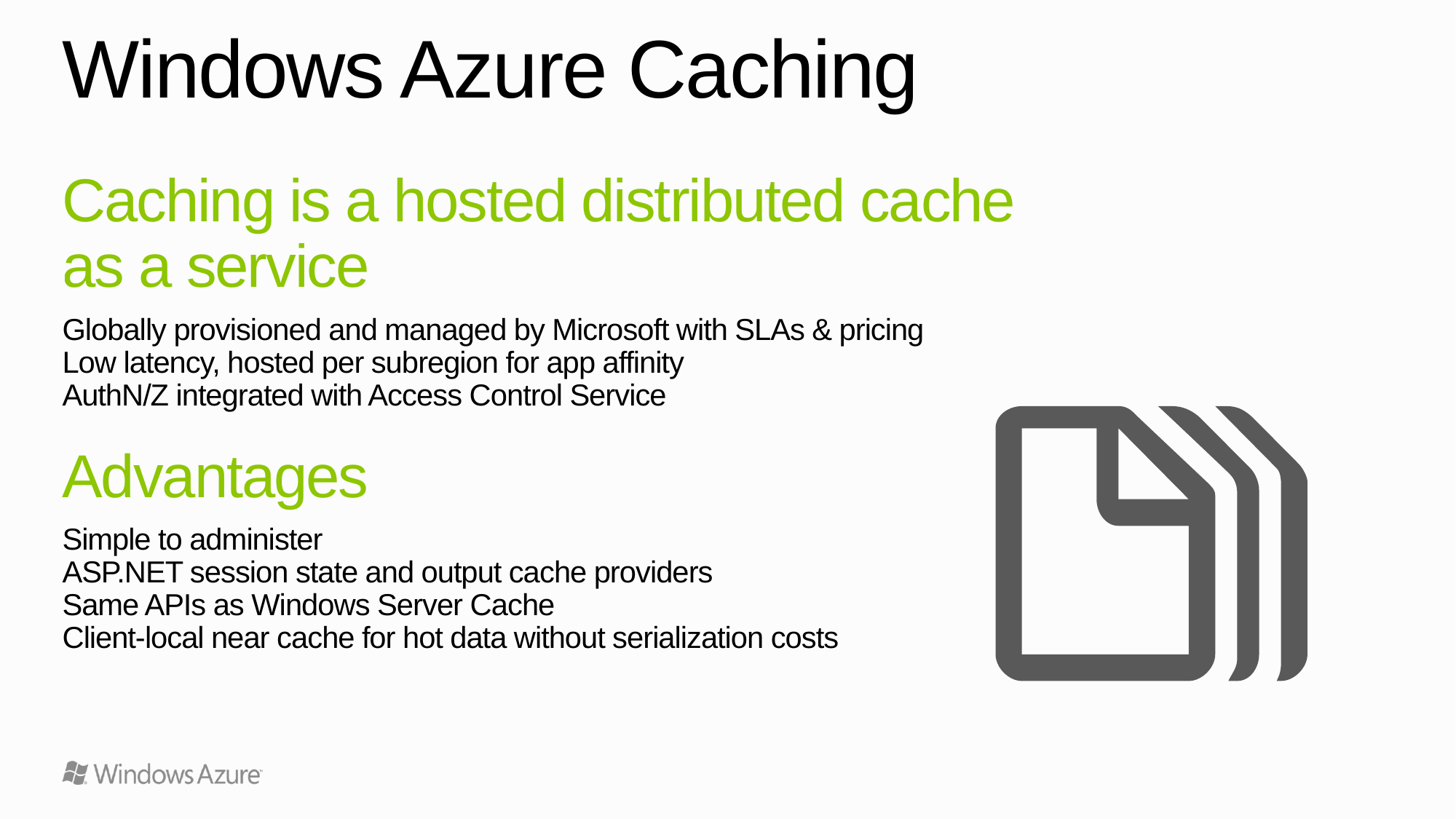

# Windows Azure Caching
Caching is a hosted distributed cache
as a service
Globally provisioned and managed by Microsoft with SLAs & pricing
Low latency, hosted per subregion for app affinity
AuthN/Z integrated with Access Control Service

Advantages
Simple to administer
ASP.NET session state and output cache providers
Same APIs as Windows Server Cache
Client-local near cache for hot data without serialization costs